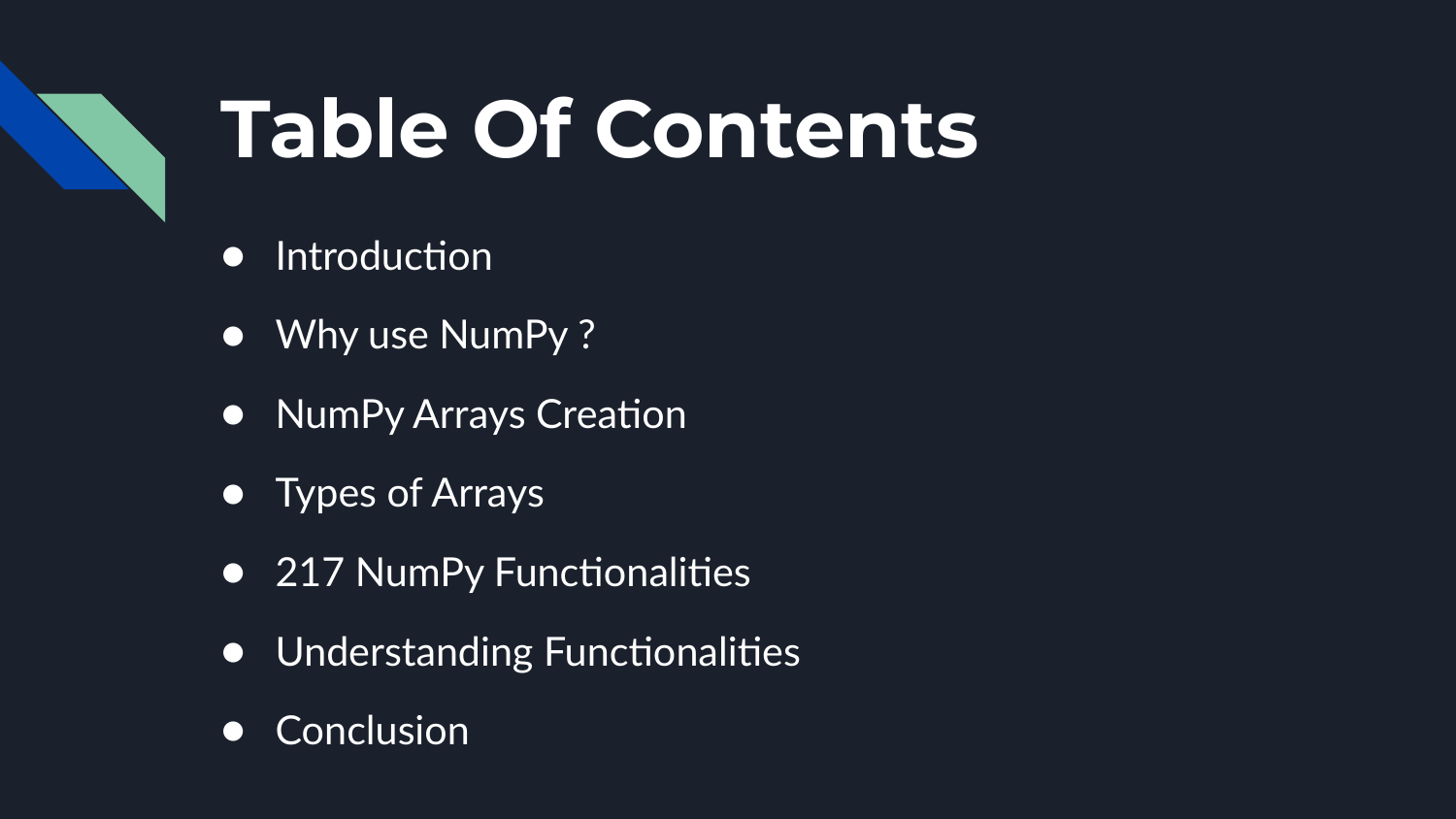

# Table Of Contents
Introduction
Why use NumPy ?
NumPy Arrays Creation
Types of Arrays
217 NumPy Functionalities
Understanding Functionalities
Conclusion